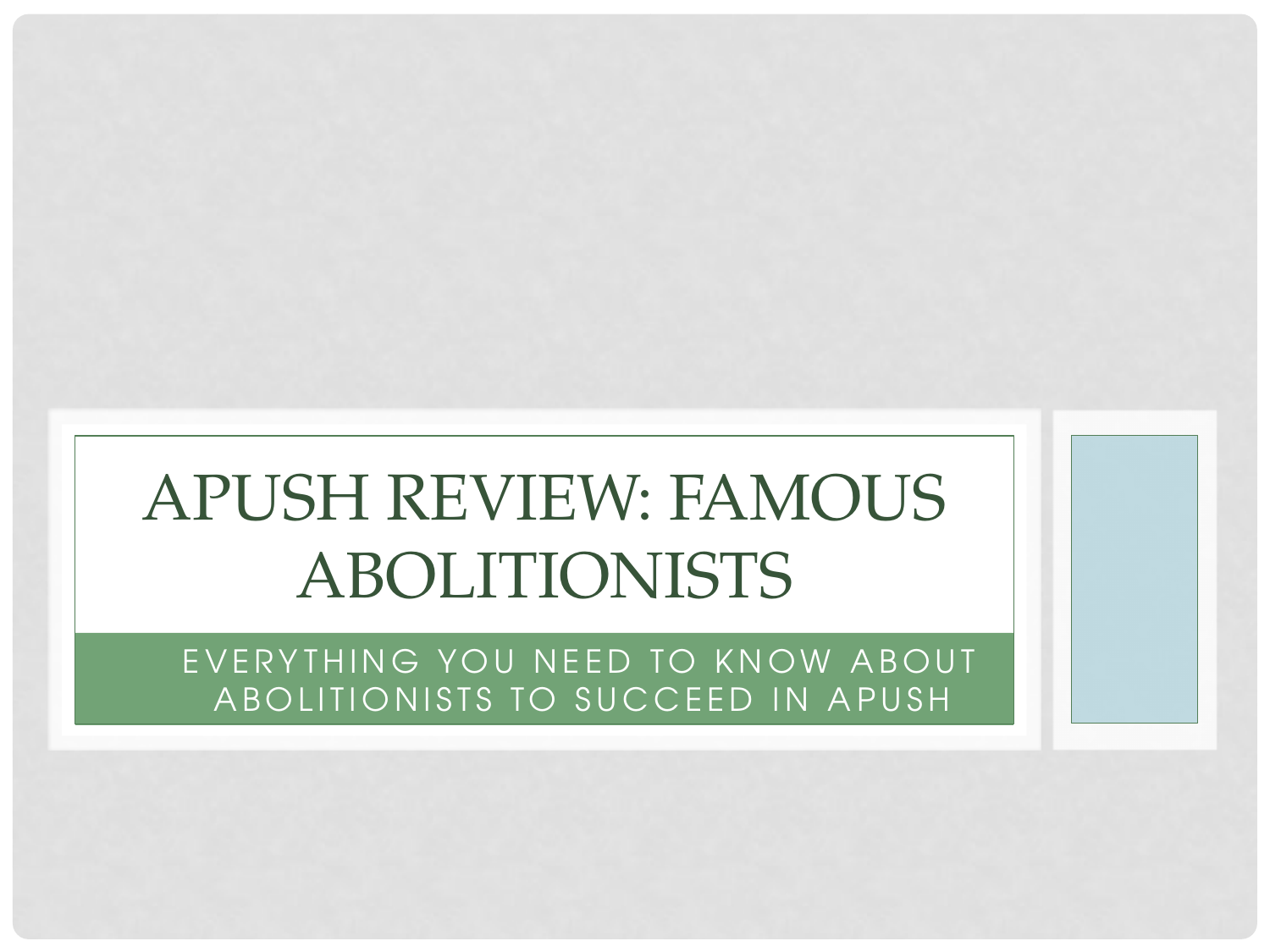

# APUSH Review: Famous Abolitionists
Everything You Need To Know About Abolitionists To Succeed In APUSH